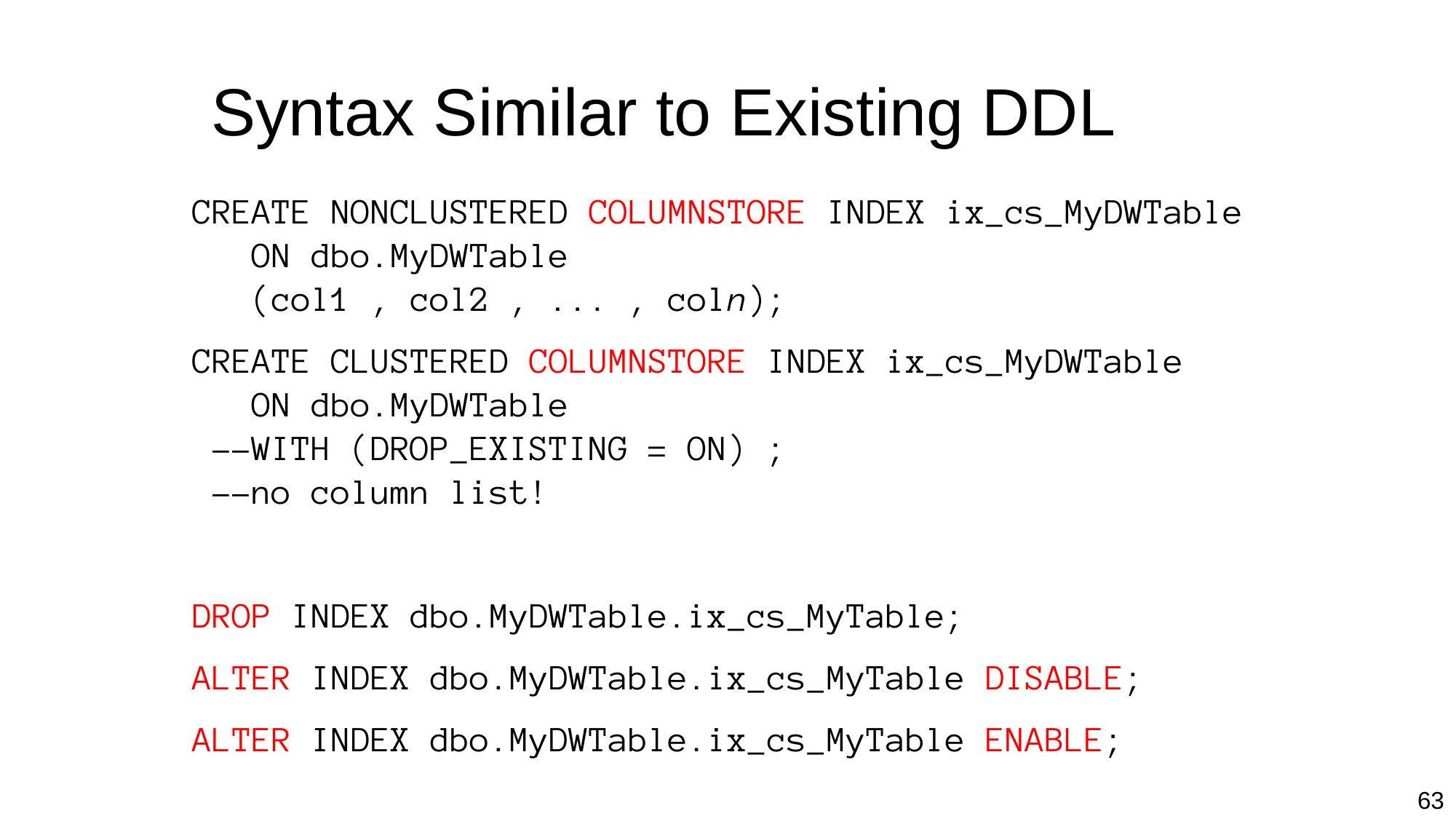

# Syntax Similar to Existing DDL
CREATE NONCLUSTERED COLUMNSTORE INDEX ix_cs_MyDWTable
   ON dbo.MyDWTable
   (col1 , col2 , ... , coln);
CREATE CLUSTERED COLUMNSTORE INDEX ix_cs_MyDWTable
   ON dbo.MyDWTable
 --WITH (DROP_EXISTING = ON) ;
 --no column list!

DROP INDEX dbo.MyDWTable.ix_cs_MyTable;
ALTER INDEX dbo.MyDWTable.ix_cs_MyTable DISABLE;
ALTER INDEX dbo.MyDWTable.ix_cs_MyTable ENABLE;
63